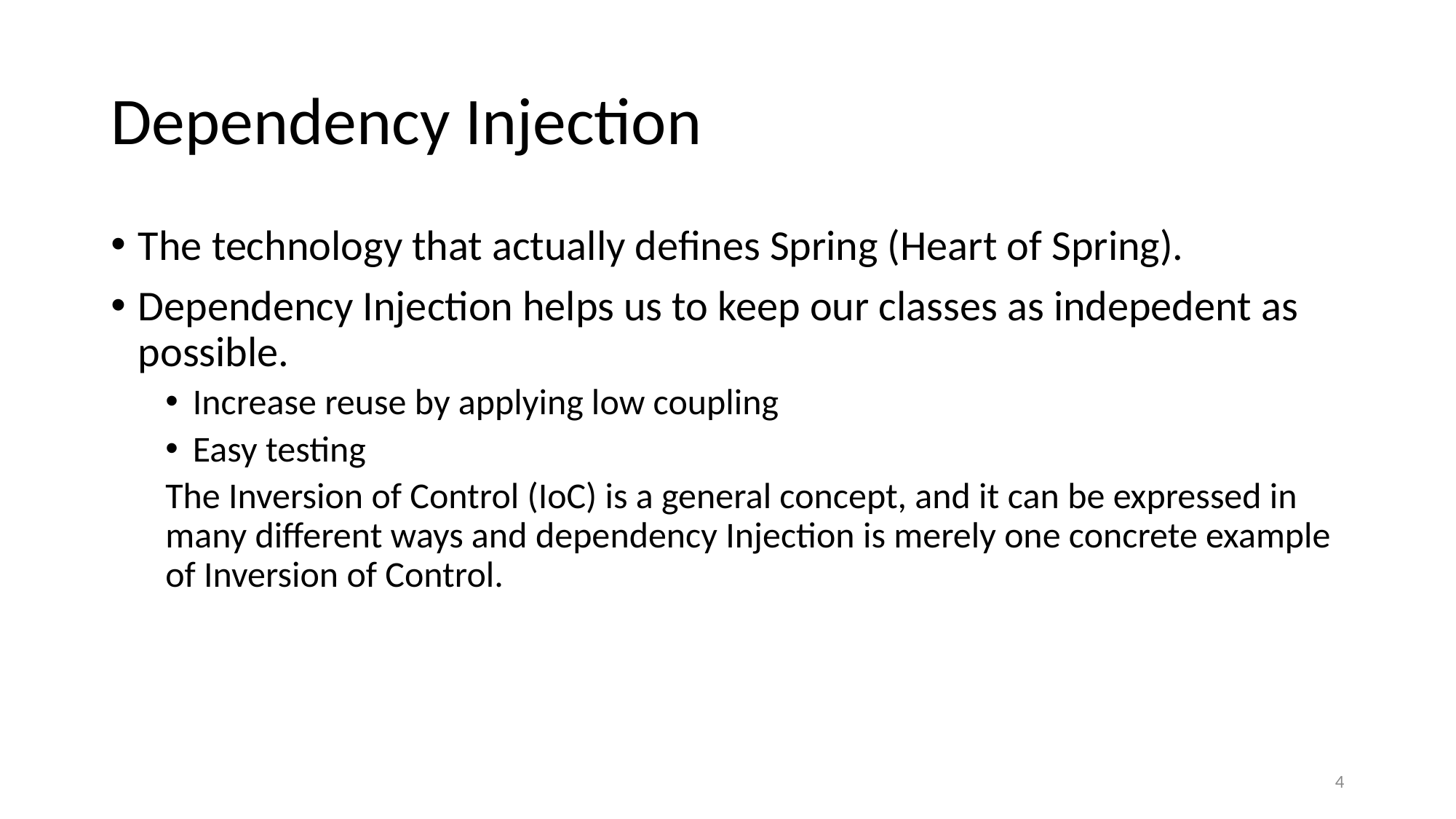

# Dependency Injection
The technology that actually defines Spring (Heart of Spring).
Dependency Injection helps us to keep our classes as indepedent as possible.
Increase reuse by applying low coupling
Easy testing
The Inversion of Control (IoC) is a general concept, and it can be expressed in many different ways and dependency Injection is merely one concrete example of Inversion of Control.

4